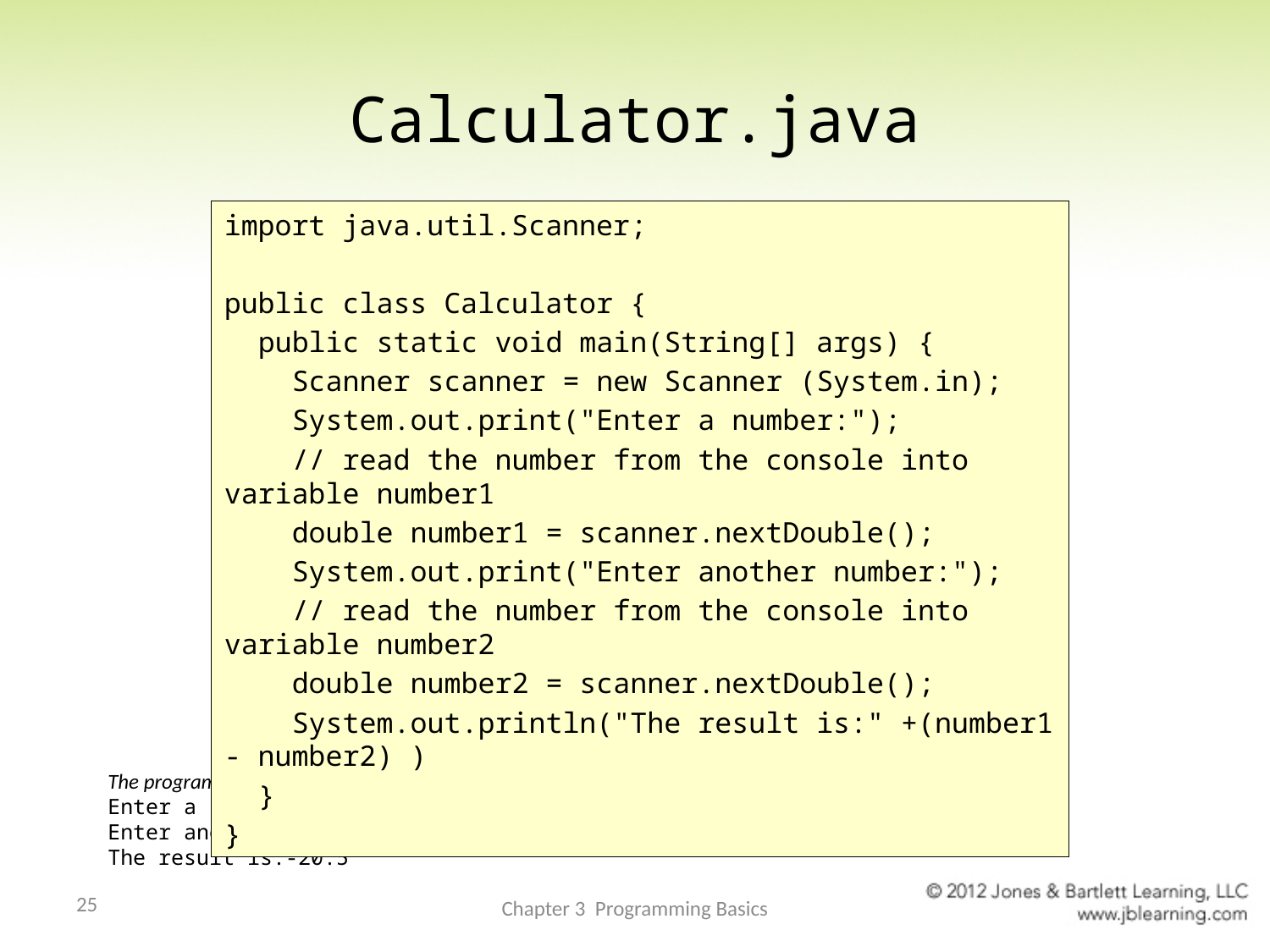

# Calculator.java
import java.util.Scanner;

public class Calculator {
  public static void main(String[] args) {
    Scanner scanner = new Scanner (System.in);
    System.out.print("Enter a number:");
    // read the number from the console into variable number1
    double number1 = scanner.nextDouble();
    System.out.print("Enter another number:");
    // read the number from the console into variable number2
    double number2 = scanner.nextDouble();
    System.out.println("The result is:" +(number1 - number2) )
  }
}
The program output is:
Enter a number:10
Enter another number:30.5
The result is:-20.5
25
Chapter 3  Programming Basics